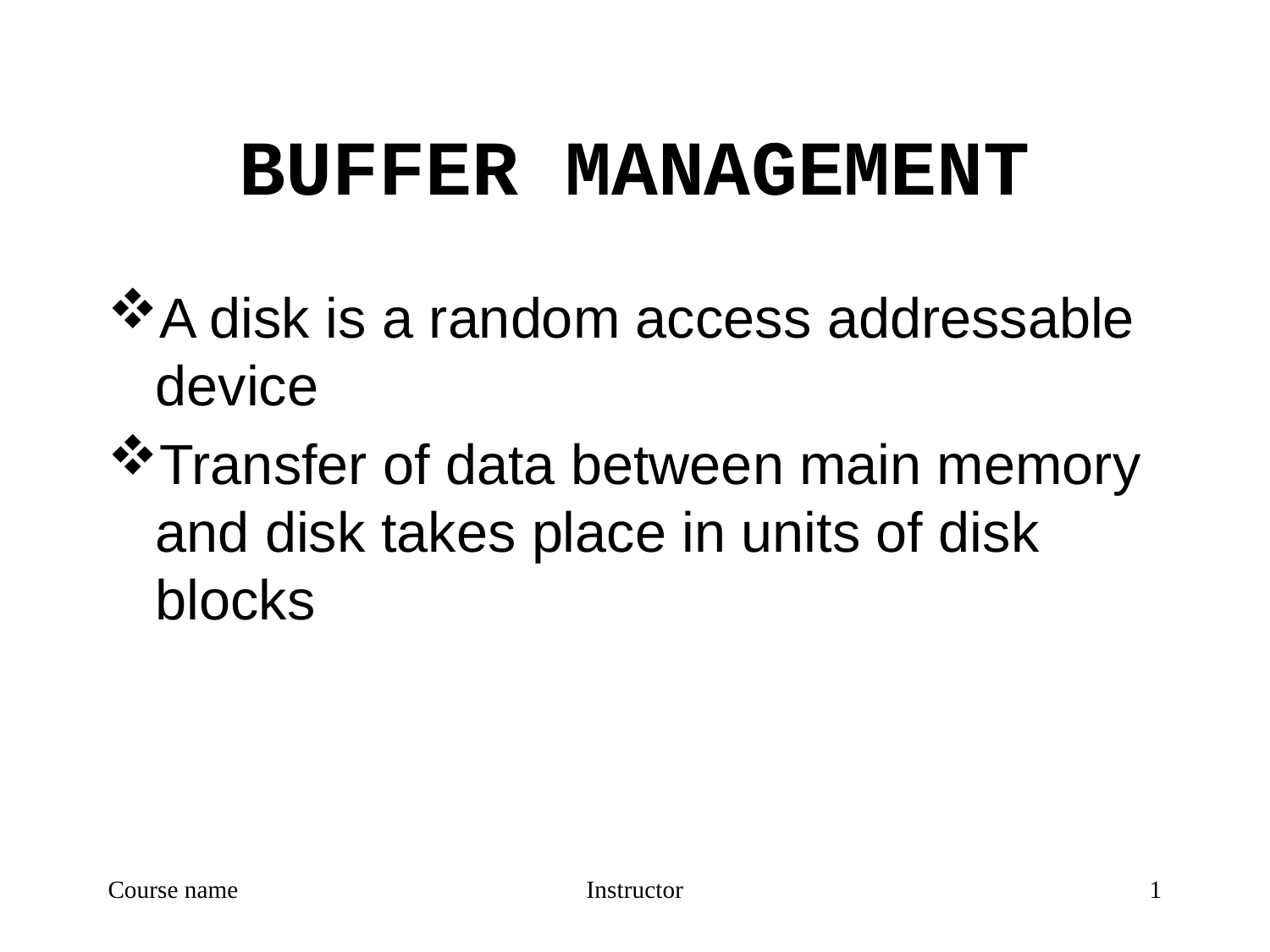

# BUFFER MANAGEMENT
A disk is a random access addressable device
Transfer of data between main memory and disk takes place in units of disk blocks

Course name
Instructor
1